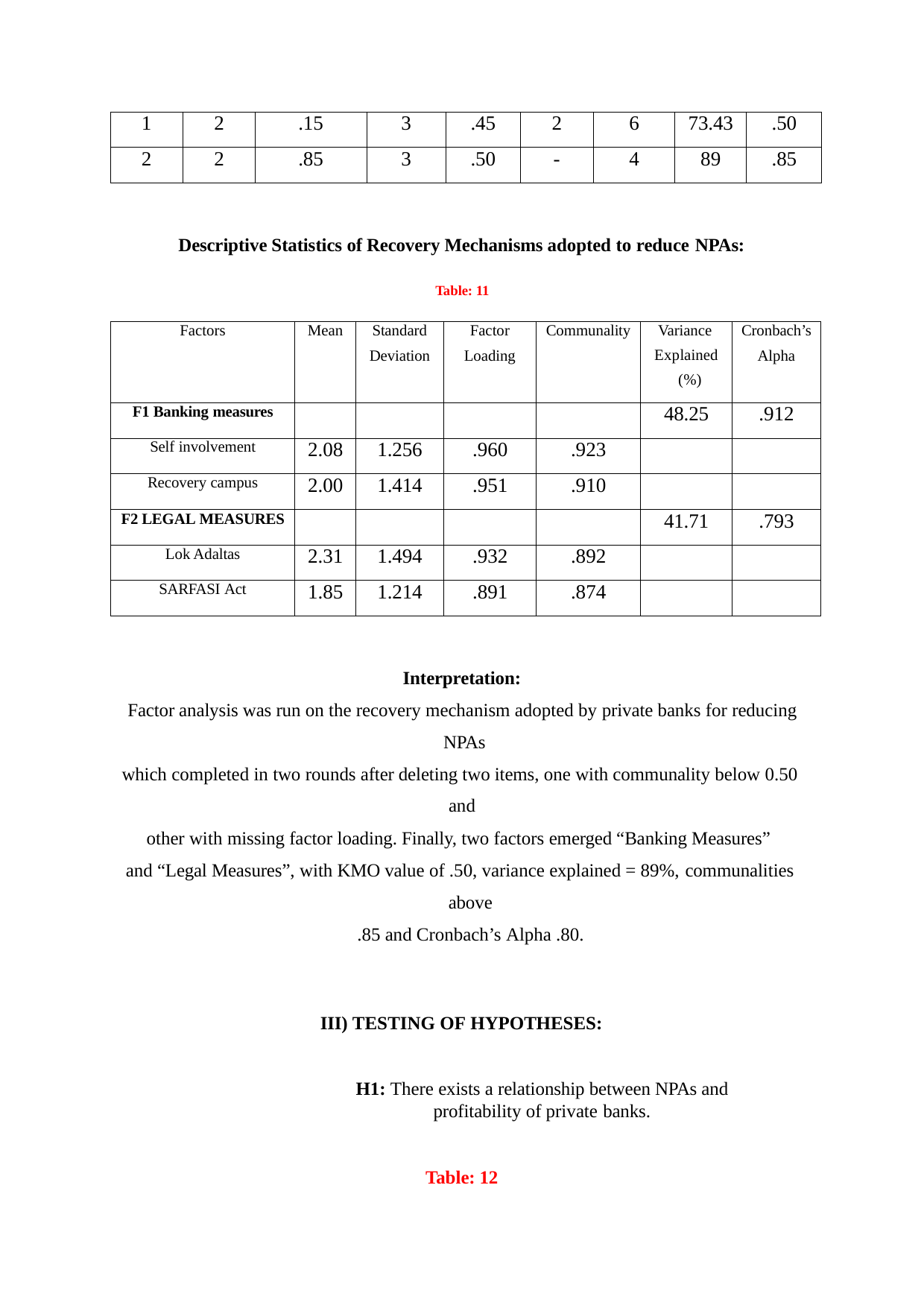

| 1 | 2 | .15 | 3 | .45 | 2 | 6 | 73.43 | .50 |
| --- | --- | --- | --- | --- | --- | --- | --- | --- |
| 2 | 2 | .85 | 3 | .50 | - | 4 | 89 | .85 |
Descriptive Statistics of Recovery Mechanisms adopted to reduce NPAs:

Table: 11
| Factors | Mean | Standard Deviation | Factor Loading | Communality | Variance Explained (%) | Cronbach’s Alpha |
| --- | --- | --- | --- | --- | --- | --- |
| F1 Banking measures |  |  |  |  | 48.25 | .912 |
| Self involvement | 2.08 | 1.256 | .960 | .923 |  |  |
| Recovery campus | 2.00 | 1.414 | .951 | .910 |  |  |
| F2 LEGAL MEASURES |  |  |  |  | 41.71 | .793 |
| Lok Adaltas | 2.31 | 1.494 | .932 | .892 |  |  |
| SARFASI Act | 1.85 | 1.214 | .891 | .874 |  |  |
Interpretation:
Factor analysis was run on the recovery mechanism adopted by private banks for reducing  NPAs
which completed in two rounds after deleting two items, one with communality below 0.50  and
other with missing factor loading. Finally, two factors emerged “Banking Measures”  and “Legal Measures”, with KMO value of .50, variance explained = 89%, communalities
above
.85 and Cronbach’s Alpha .80.
III) TESTING OF HYPOTHESES:

H1: There exists a relationship between NPAs and profitability of private banks.

Table: 12